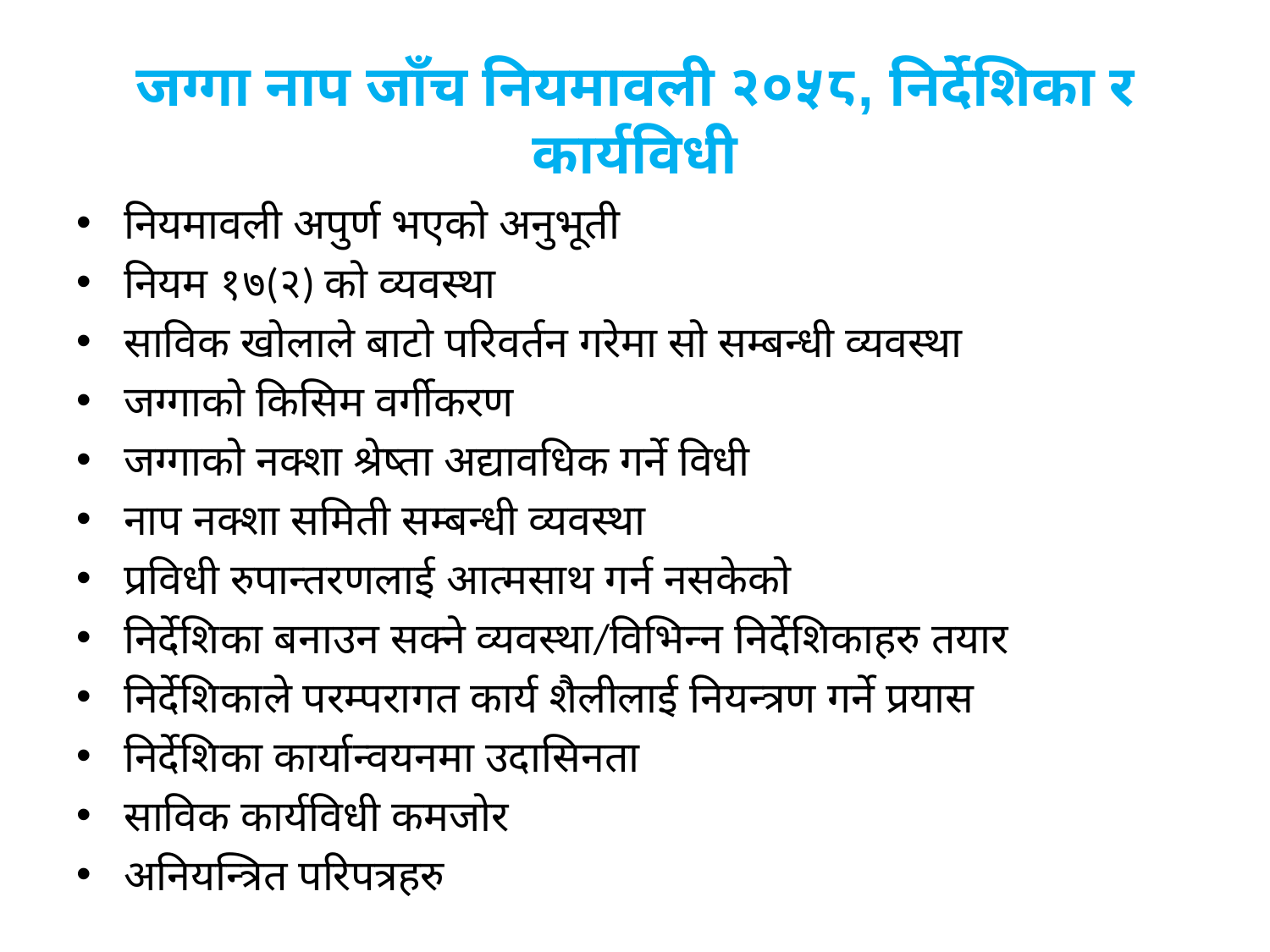

# जग्गा नाप जाँच नियमावली २०५८, निर्देशिका र कार्यविधी
नियमावली अपुर्ण भएको अनुभूती
नियम १७(२) को व्यवस्था
साविक खोलाले बाटो परिवर्तन गरेमा सो सम्बन्धी व्यवस्था
जग्गाको किसिम वर्गीकरण
जग्गाको नक्शा श्रेष्ता अद्यावधिक गर्ने विधी
नाप नक्शा समिती सम्बन्धी व्यवस्था
प्रविधी रुपान्तरणलाई आत्मसाथ गर्न नसकेको
निर्देशिका बनाउन सक्ने व्यवस्था/विभिन्न निर्देशिकाहरु तयार
निर्देशिकाले परम्परागत कार्य शैलीलाई नियन्त्रण गर्ने प्रयास
निर्देशिका कार्यान्वयनमा उदासिनता
साविक कार्यविधी कमजोर
अनियन्त्रित परिपत्रहरु